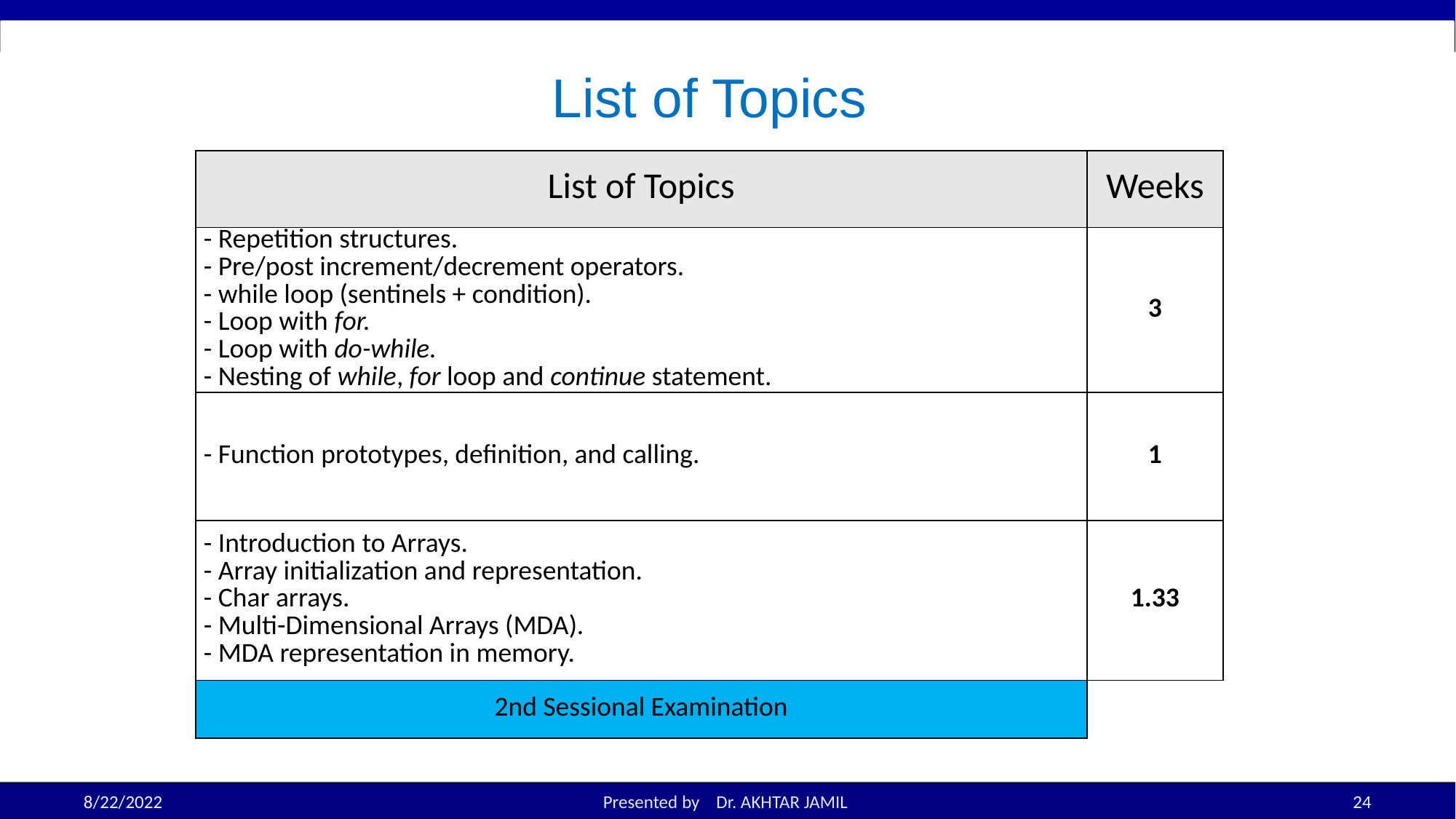

# List of Topics
| List of Topics | Weeks |
| --- | --- |
| - Repetition structures. - Pre/post increment/decrement operators. - while loop (sentinels + condition). - Loop with for. - Loop with do-while. - Nesting of while, for loop and continue statement. | 3 |
| - Function prototypes, definition, and calling. | 1 |
| - Introduction to Arrays. - Array initialization and representation. - Char arrays. - Multi-Dimensional Arrays (MDA). - MDA representation in memory. | 1.33 |
| 2nd Sessional Examination |  |
8/22/2022
Presented by    Dr. AKHTAR JAMIL
24